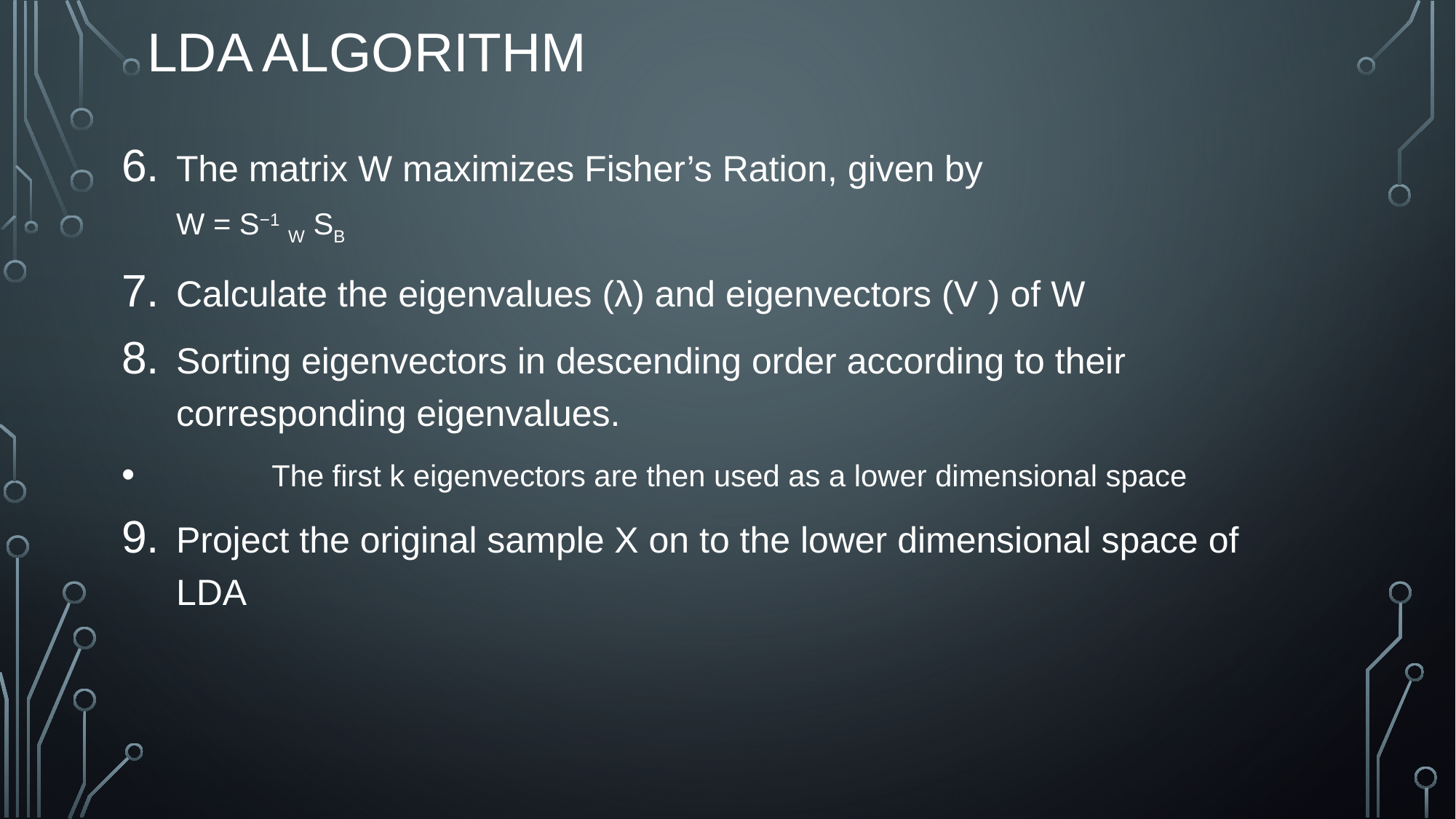

# LDA Algorithm
The matrix W maximizes Fisher’s Ration, given by
W = S−1 W SB
Calculate the eigenvalues (λ) and eigenvectors (V ) of W
Sorting eigenvectors in descending order according to their corresponding eigenvalues.
	The first k eigenvectors are then used as a lower dimensional space
Project the original sample X on to the lower dimensional space of LDA